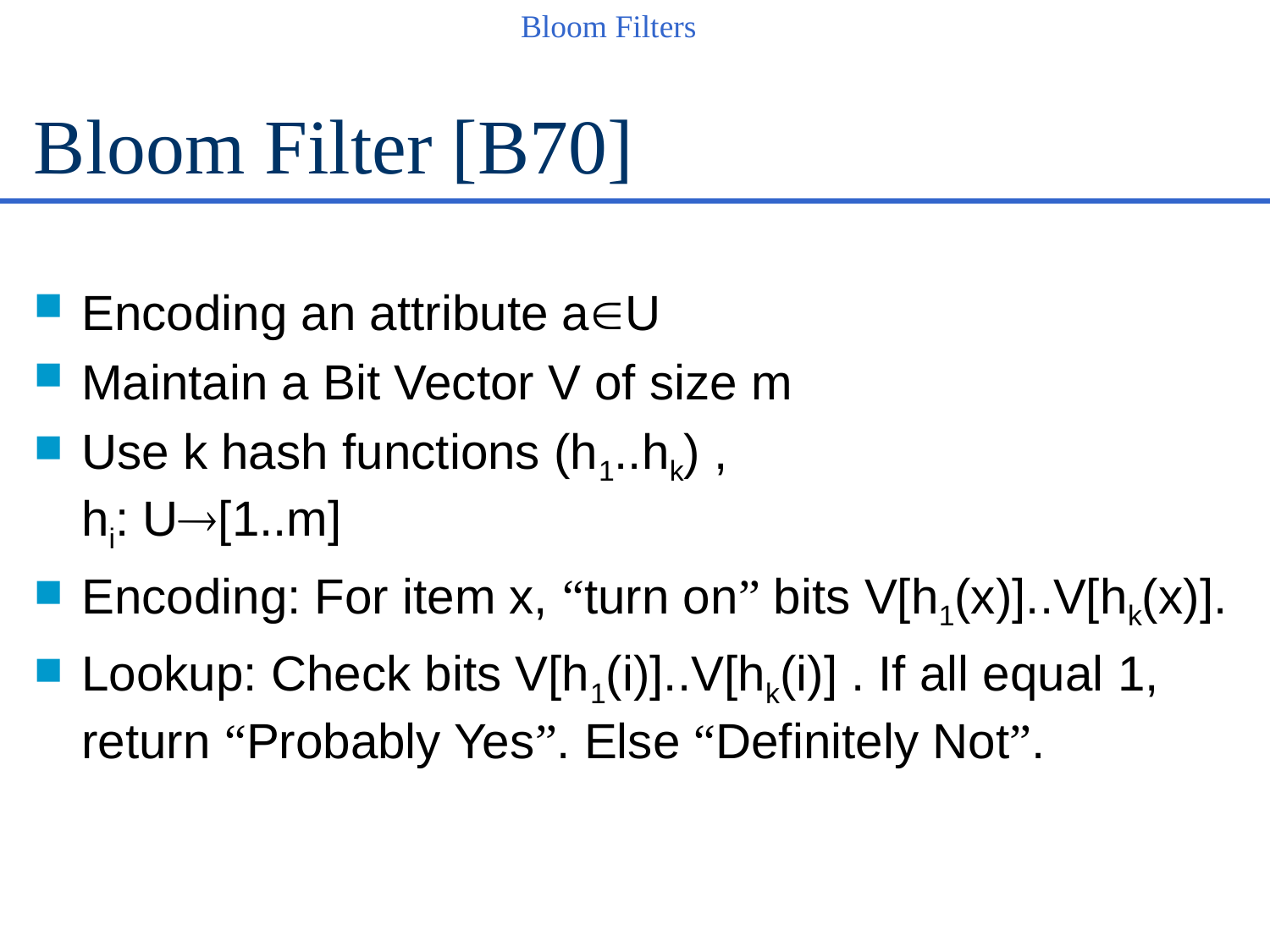

# Bloom Filter [B70]
Encoding an attribute a∈U
Maintain a Bit Vector V of size m
Use k hash functions (h1..hk) ,
hi: U→[1..m]
Encoding: For item x, “turn on” bits V[h1(x)]..V[hk(x)].
Lookup: Check bits V[h1(i)]..V[hk(i)] . If all equal 1, return “Probably Yes”. Else “Definitely Not”.